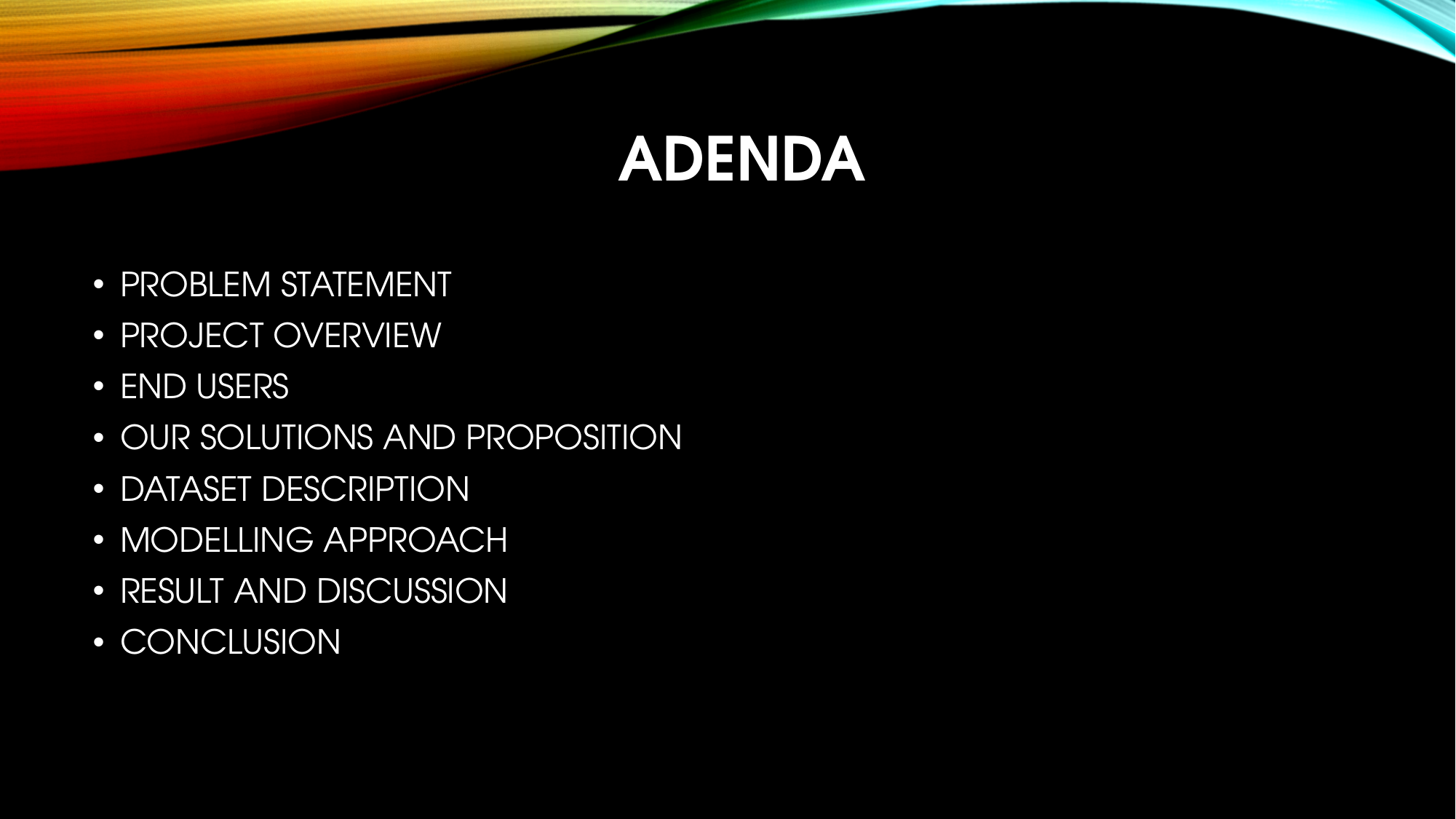

# ADENDA
PROBLEM STATEMENT
PROJECT OVERVIEW
END USERS
OUR SOLUTIONS AND PROPOSITION
DATASET DESCRIPTION
MODELLING APPROACH
RESULT AND DISCUSSION
CONCLUSION